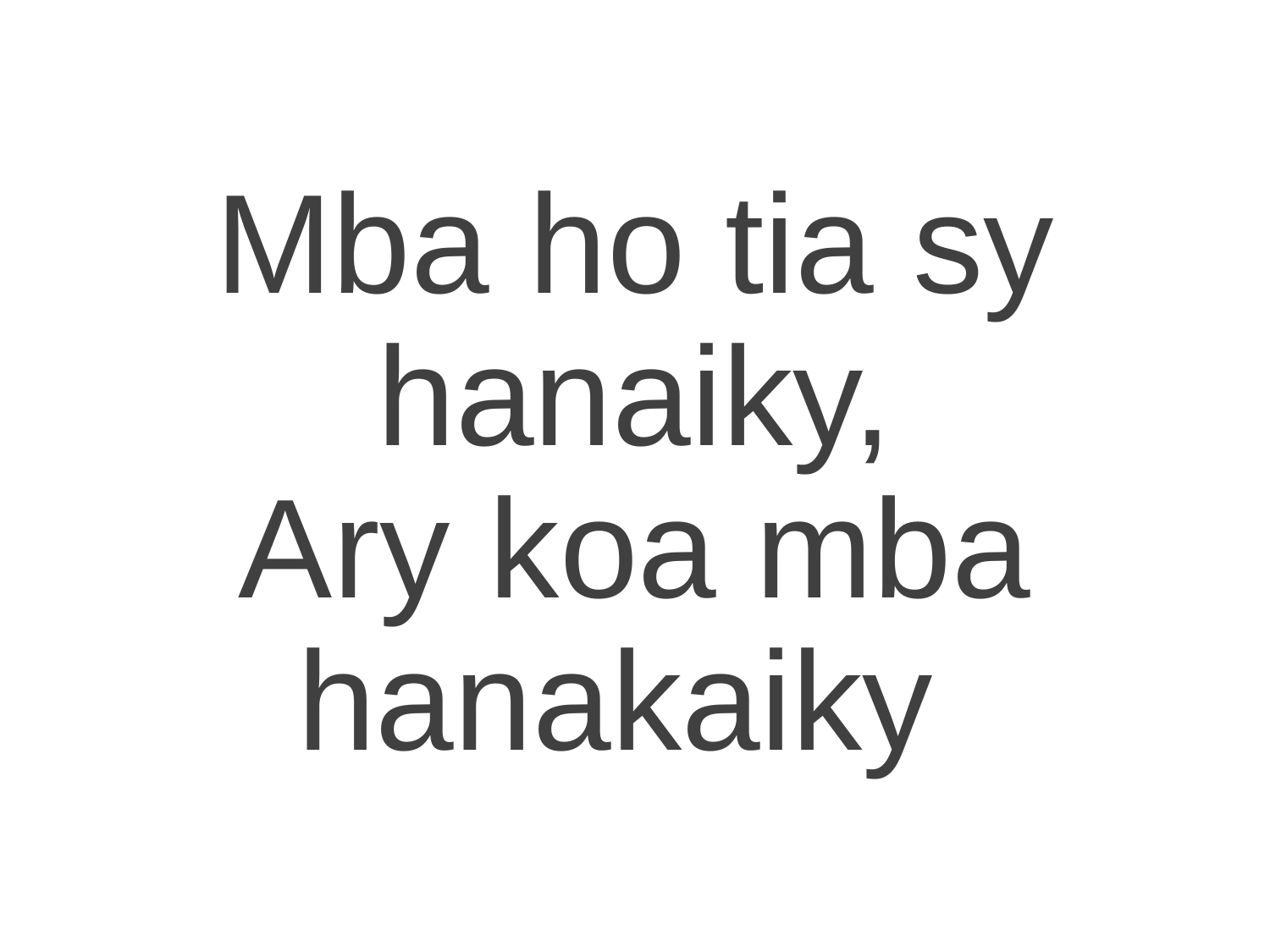

Mba ho tia sy hanaiky,
Ary koa mba hanakaiky